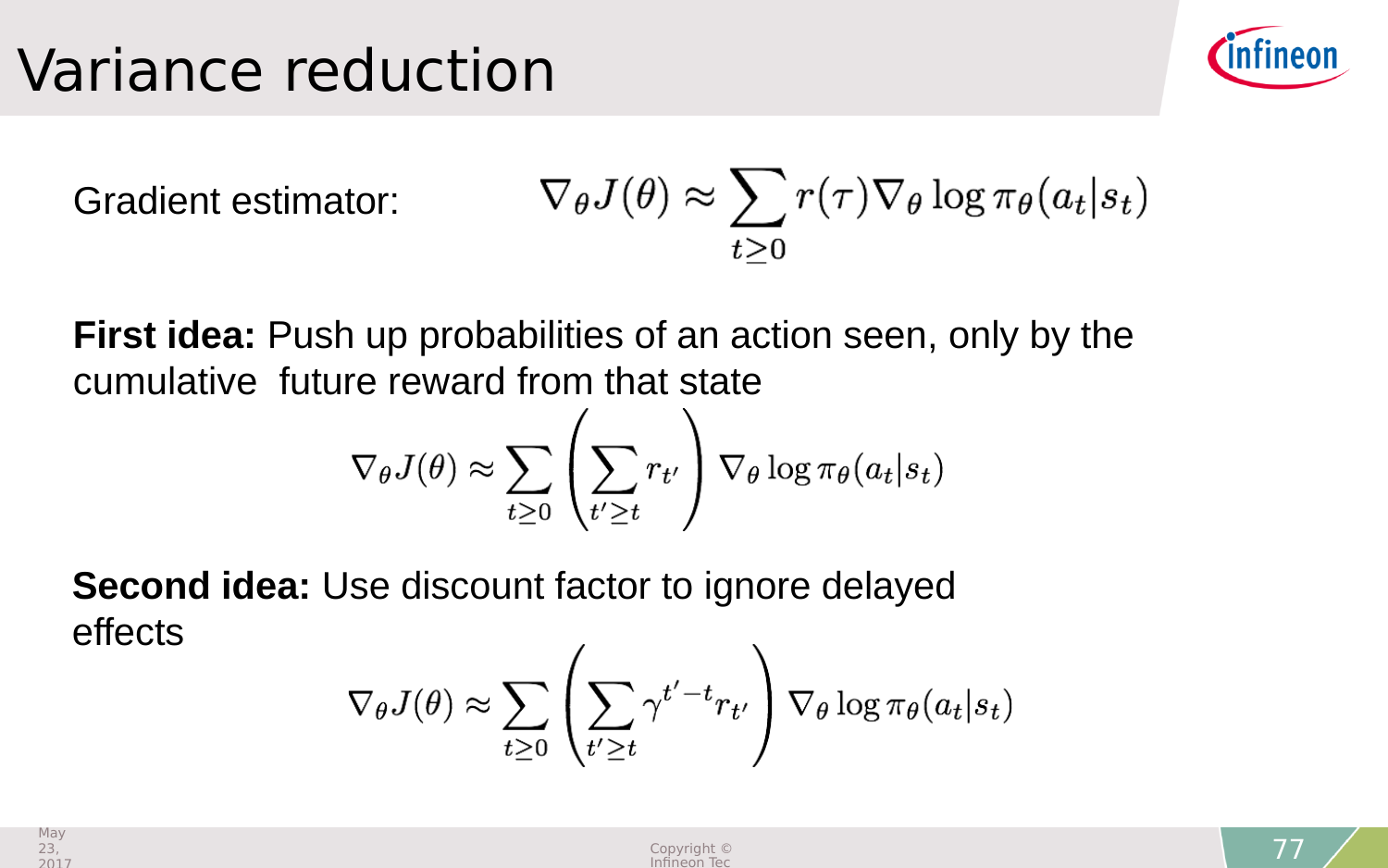

Variance reduction

Gradient estimator:

First idea: Push up probabilities of an action seen, only by the cumulative  future reward from that state

Second idea: Use discount factor to ignore delayed effects

May 23, 2017
Copyright © Infineon Technologies AG 2018. All rights reserved.
77